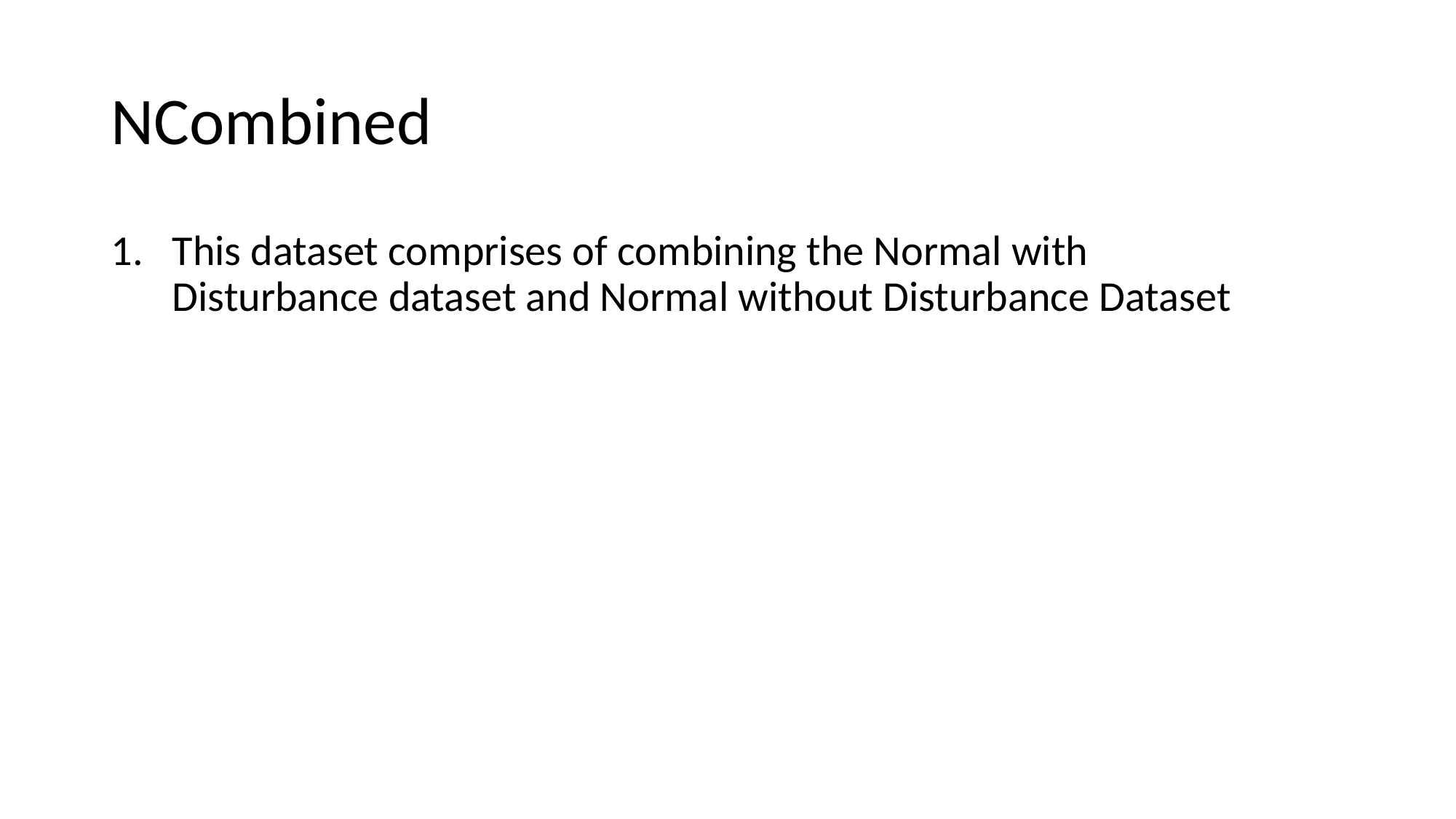

# NCombined
This dataset comprises of combining the Normal with Disturbance dataset and Normal without Disturbance Dataset